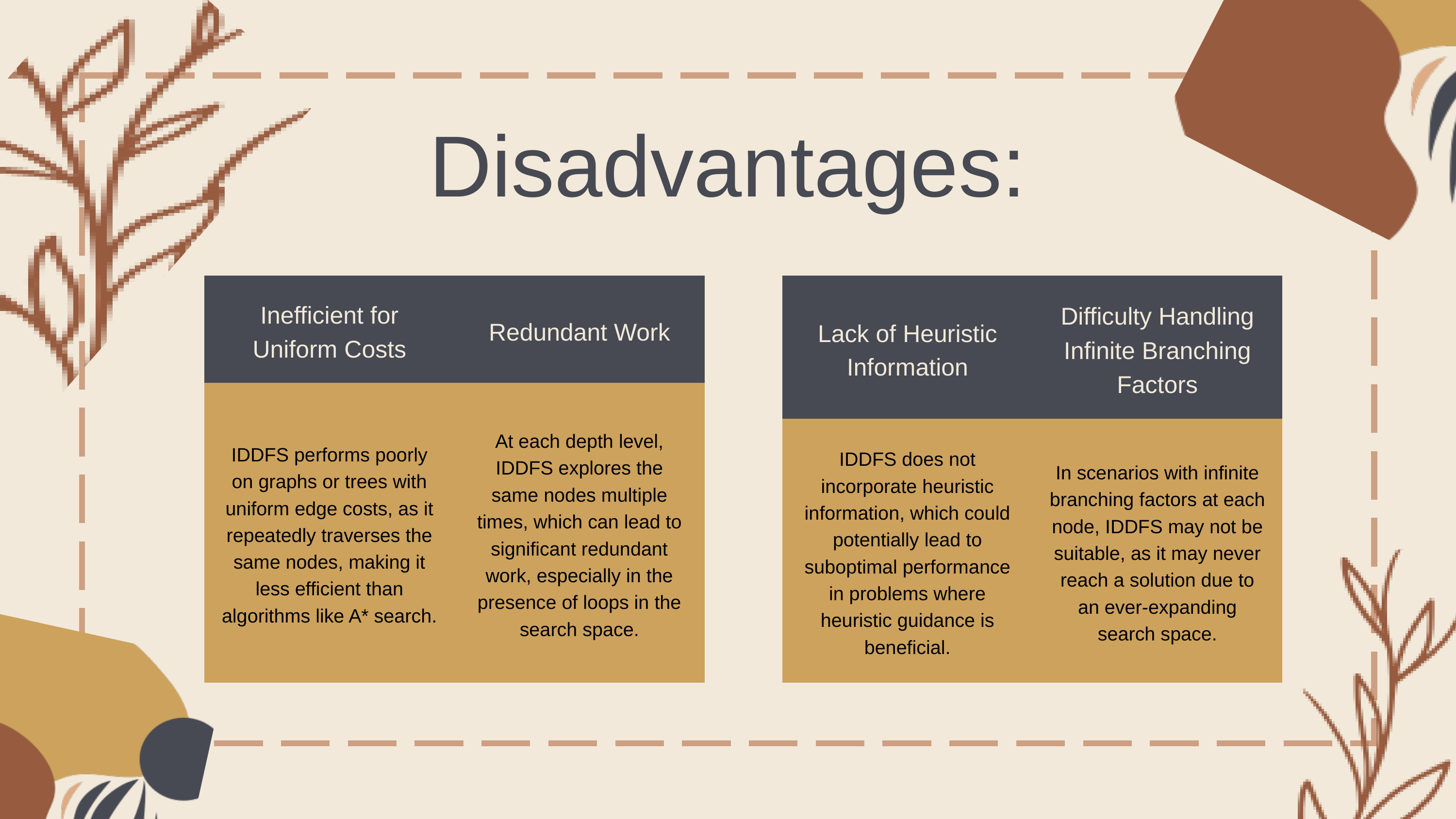

Disadvantages:
| Inefficient for Uniform Costs | Redundant Work |
| --- | --- |
| IDDFS performs poorly on graphs or trees with uniform edge costs, as it repeatedly traverses the same nodes, making it less efficient than algorithms like A\* search. | At each depth level, IDDFS explores the same nodes multiple times, which can lead to significant redundant work, especially in the presence of loops in the search space. |
| IDDFS performs poorly on graphs or trees with uniform edge costs, as it repeatedly traverses the same nodes, making it less efficient than algorithms like A\* search. | At each depth level, IDDFS explores the same nodes multiple times, which can lead to significant redundant work, especially in the presence of loops in the search space. |
| Lack of Heuristic Information | Difficulty Handling Infinite Branching Factors |
| --- | --- |
| IDDFS does not incorporate heuristic information, which could potentially lead to suboptimal performance in problems where heuristic guidance is beneficial. | In scenarios with infinite branching factors at each node, IDDFS may not be suitable, as it may never reach a solution due to an ever-expanding search space. |
| IDDFS does not incorporate heuristic information, which could potentially lead to suboptimal performance in problems where heuristic guidance is beneficial. | In scenarios with infinite branching factors at each node, IDDFS may not be suitable, as it may never reach a solution due to an ever-expanding search space. |